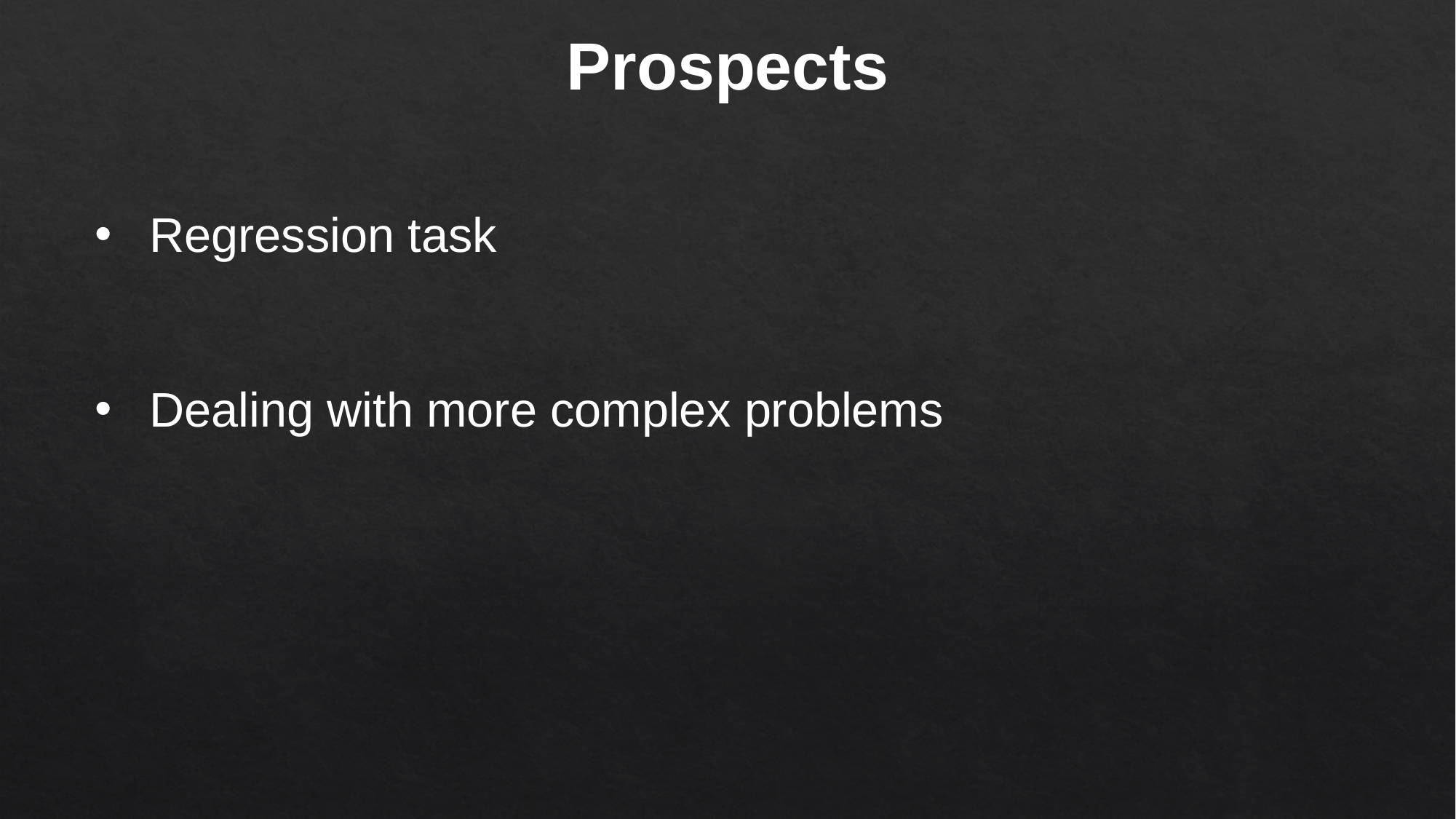

Prospects
Regression task

Dealing with more complex problems